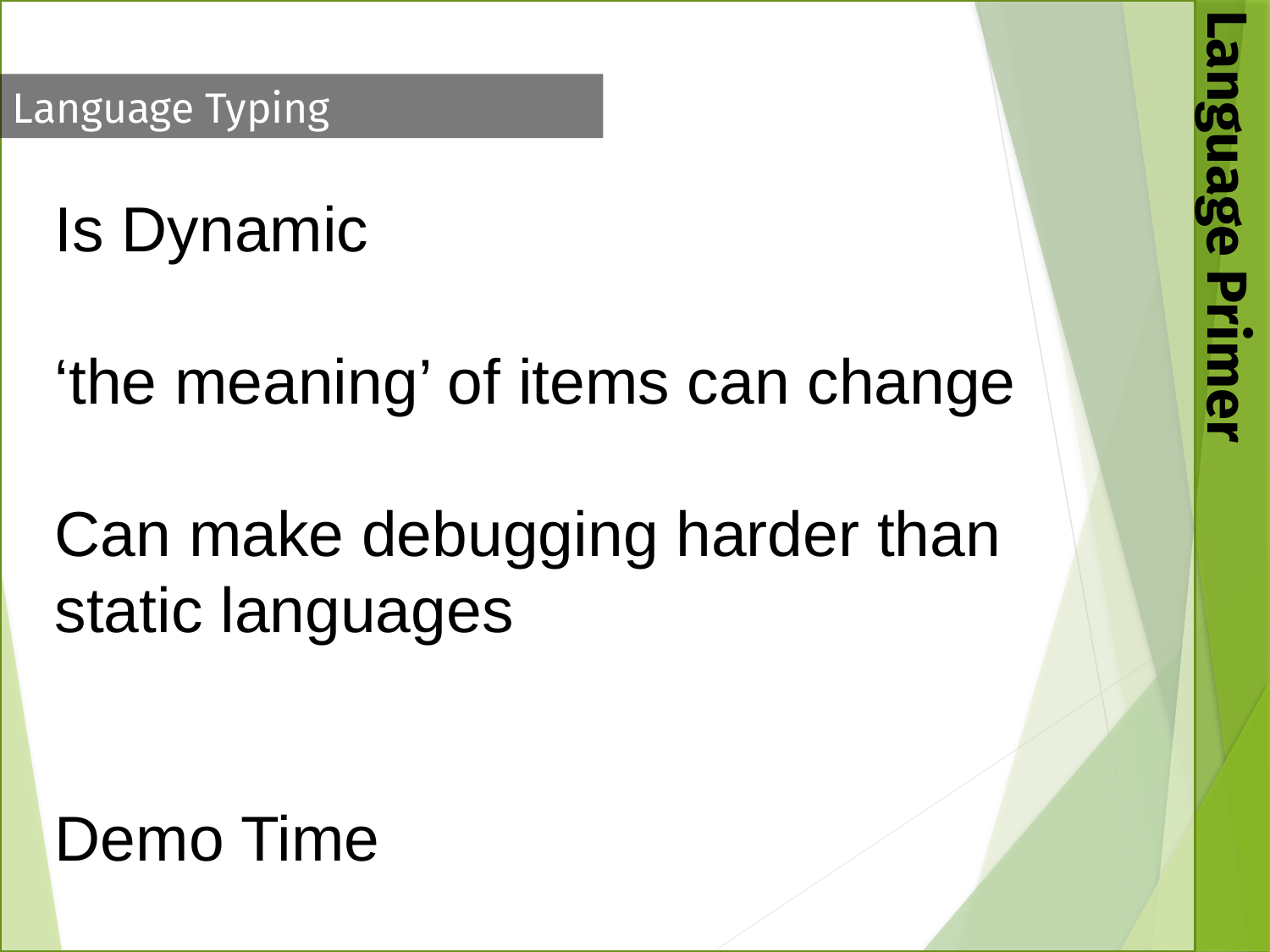

Language Typing

Is Dynamic

‘the meaning’ of items can change

Can make debugging harder than static languages

Demo Time
Language Primer